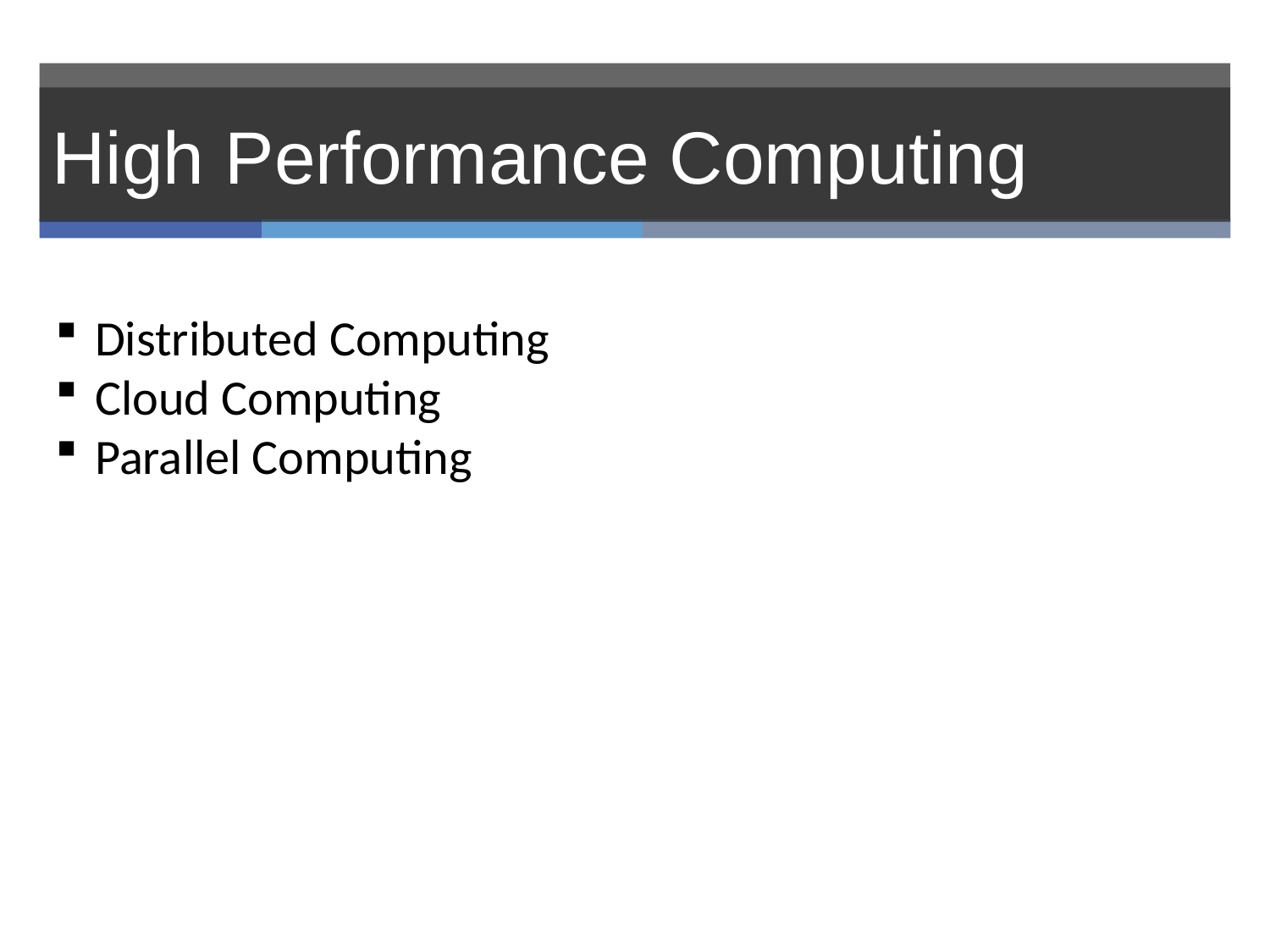

# High Performance Computing
Distributed Computing
Cloud Computing
Parallel Computing